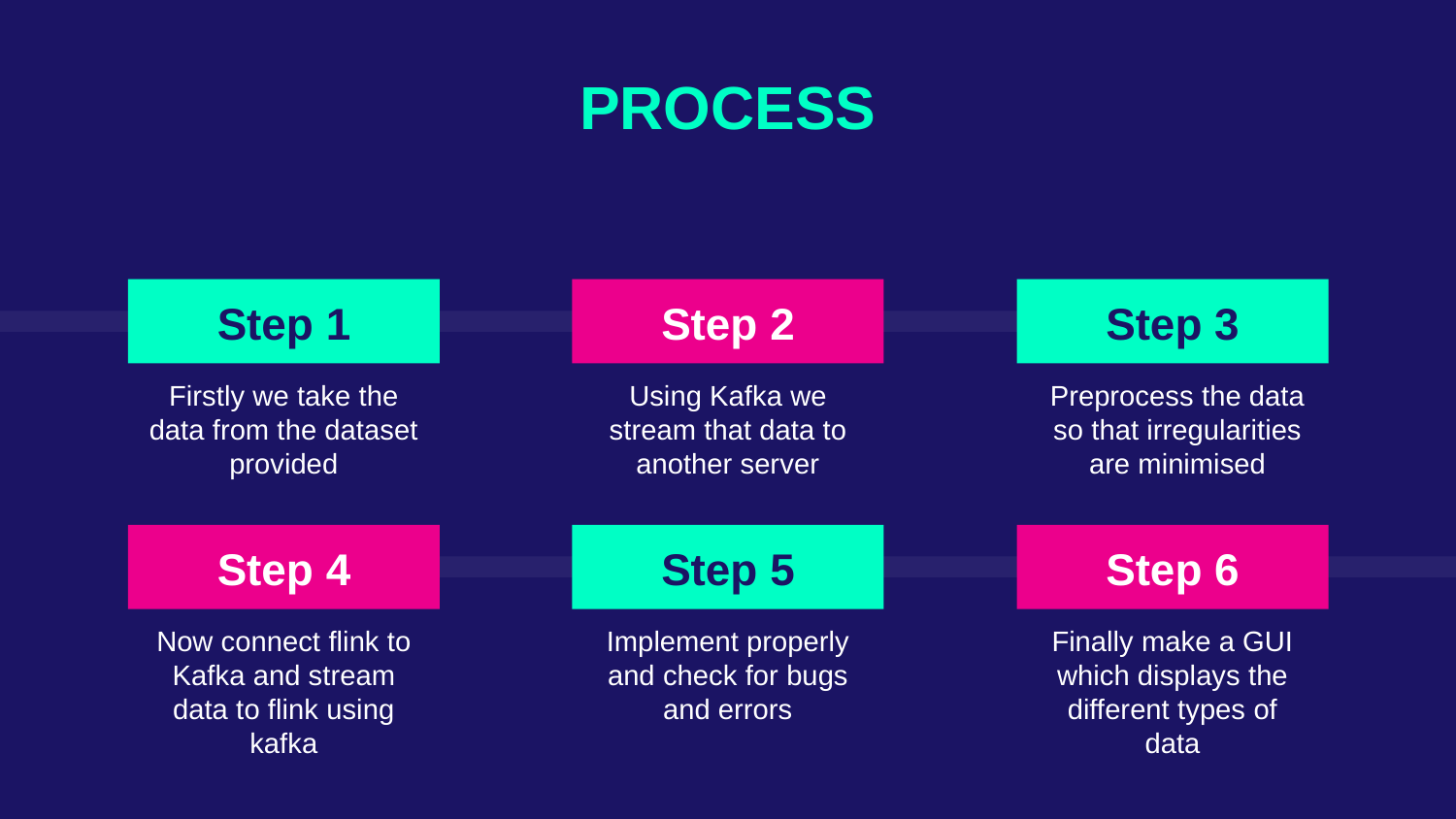

PROCESS
Step 1
Step 2
Step 3
Firstly we take the data from the dataset provided

Using Kafka we stream that data to another server

Preprocess the data so that irregularities are minimised

Step 4
Step 5
Step 6
Now connect flink to Kafka and stream data to flink using kafka

Implement properly and check for bugs and errors

Finally make a GUI which displays the different types of data